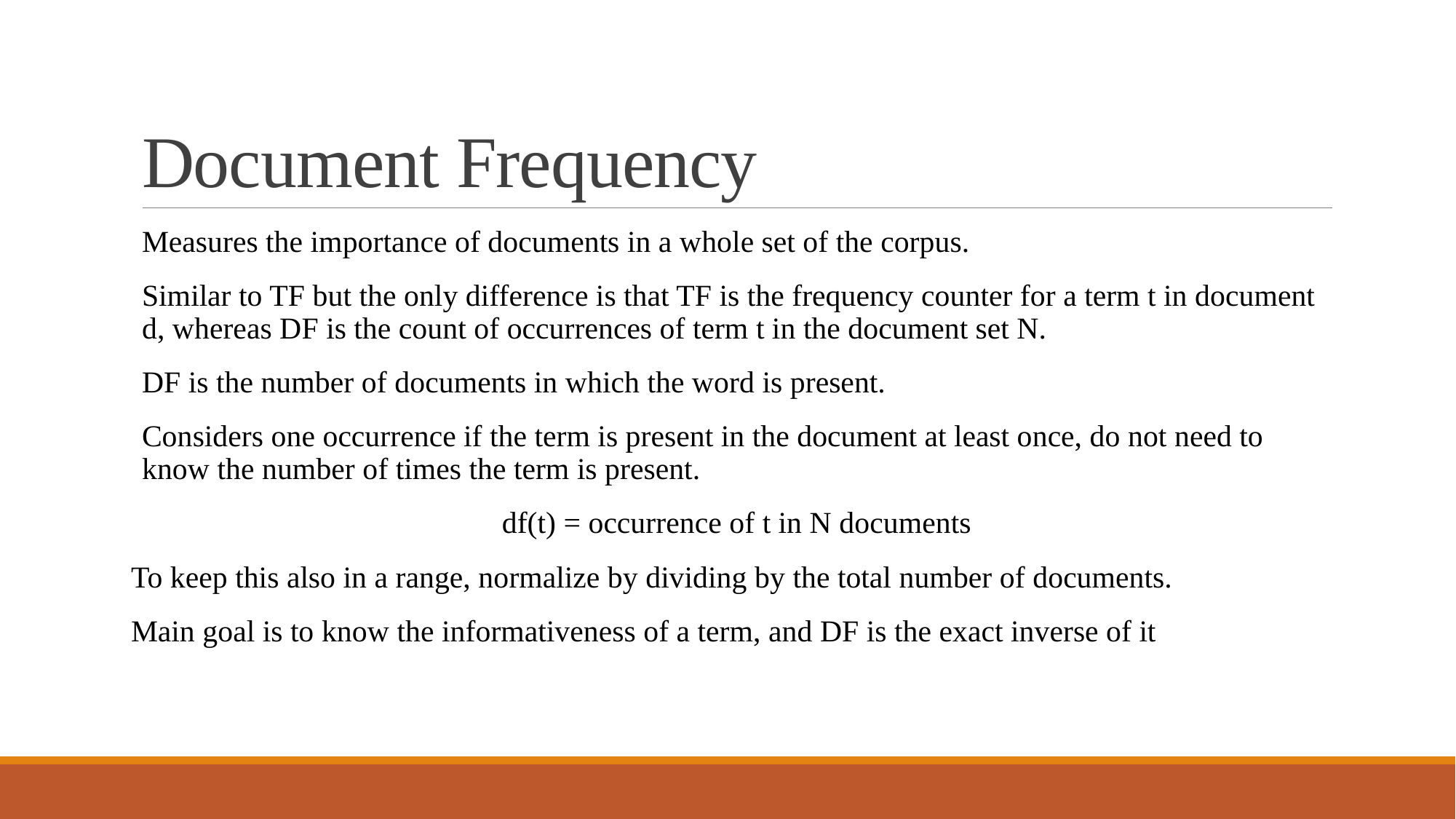

# Document Frequency
Measures the importance of documents in a whole set of the corpus.
Similar to TF but the only difference is that TF is the frequency counter for a term t in document d, whereas DF is the count of occurrences of term t in the document set N.
DF is the number of documents in which the word is present.
Considers one occurrence if the term is present in the document at least once, do not need to know the number of times the term is present.
df(t) = occurrence of t in N documents
To keep this also in a range, normalize by dividing by the total number of documents.
Main goal is to know the informativeness of a term, and DF is the exact inverse of it